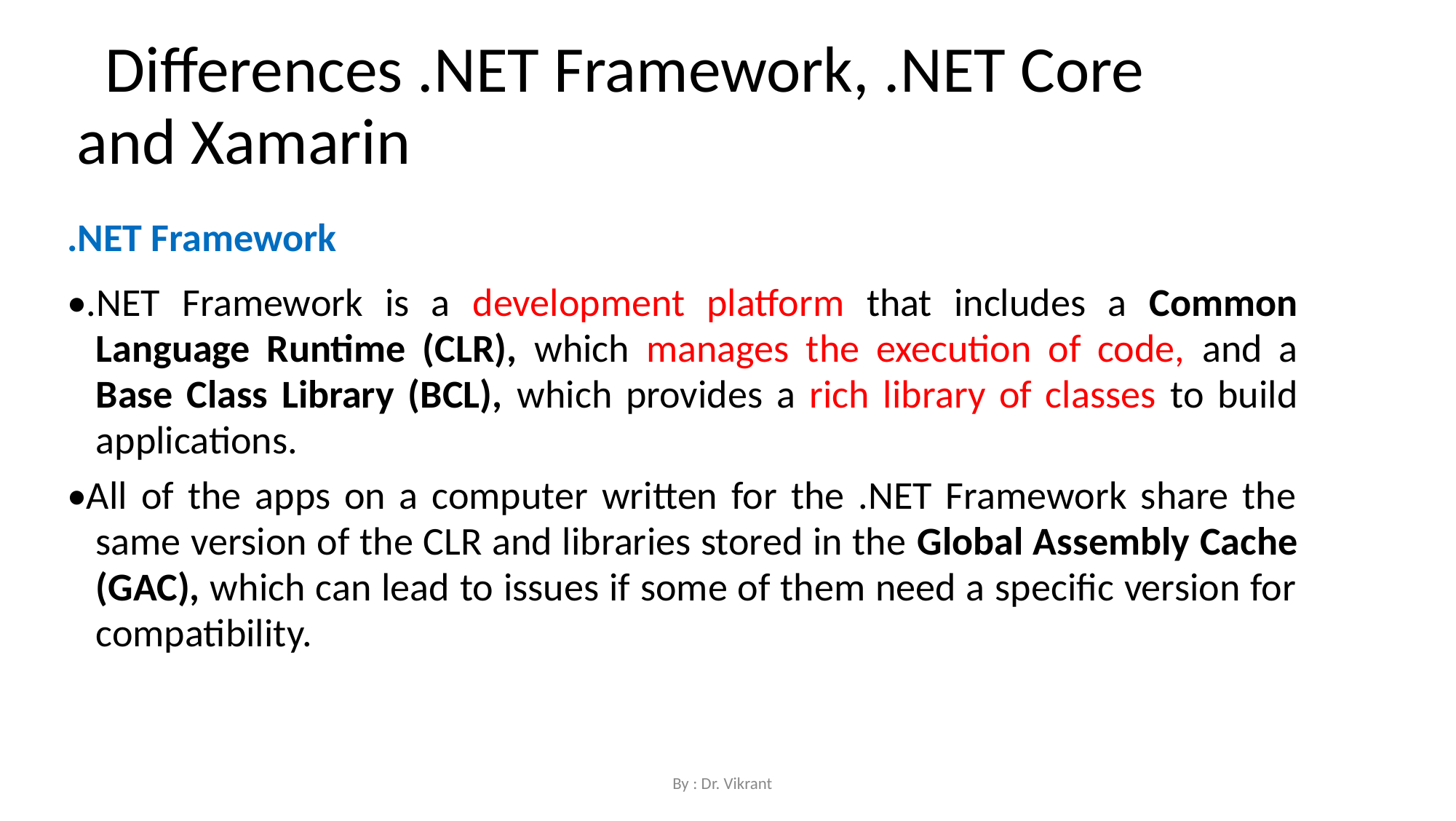

Differences .NET Framework, .NET Core and Xamarin
.NET Framework
•.NET Framework is a development platform that includes a Common Language Runtime (CLR), which manages the execution of code, and a Base Class Library (BCL), which provides a rich library of classes to build applications.
•All of the apps on a computer written for the .NET Framework share the same version of the CLR and libraries stored in the Global Assembly Cache (GAC), which can lead to issues if some of them need a specific version for compatibility.
By : Dr. Vikrant